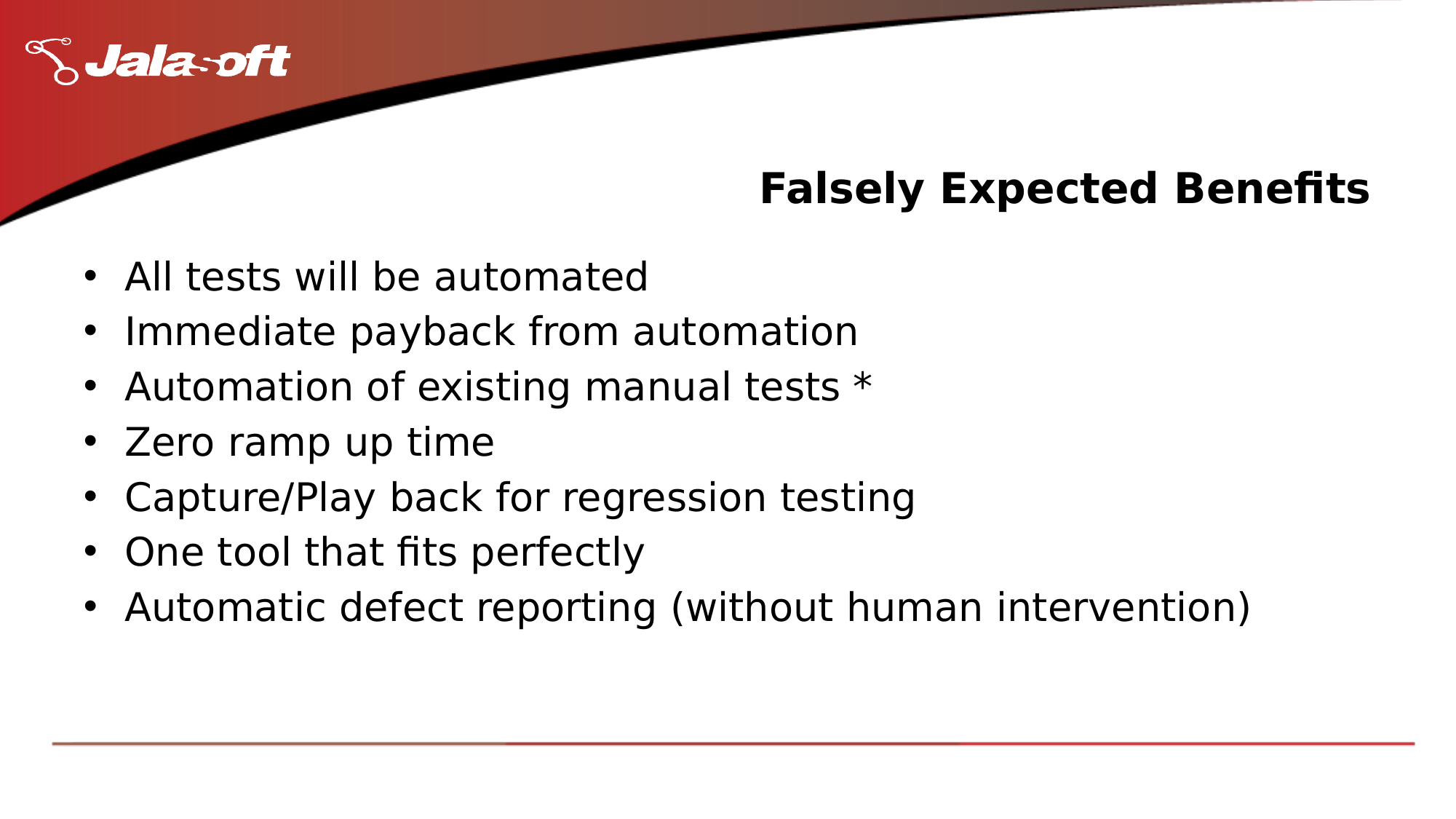

# Falsely Expected Benefits
All tests will be automated
Immediate payback from automation
Automation of existing manual tests *
Zero ramp up time
Capture/Play back for regression testing
One tool that fits perfectly
Automatic defect reporting (without human intervention)